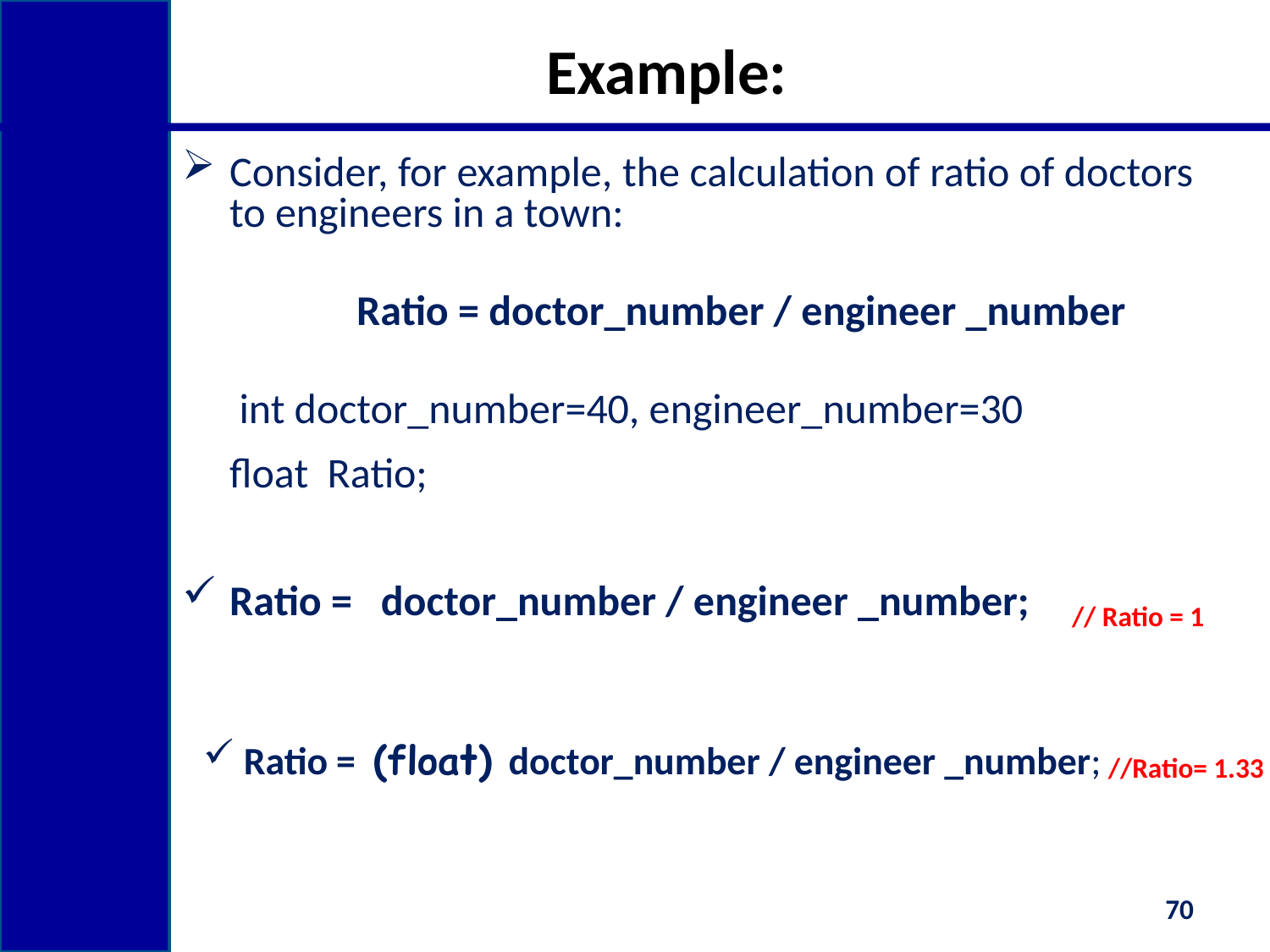

# Example:
Consider, for example, the calculation of ratio of doctors to engineers in a town:

		Ratio = doctor_number / engineer _number

      int doctor_number=40, engineer_number=30
	float  Ratio;

Ratio =   doctor_number / engineer _number;

// Ratio = 1
 Ratio =  (float) doctor_number / engineer _number;
//Ratio= 1.33
70